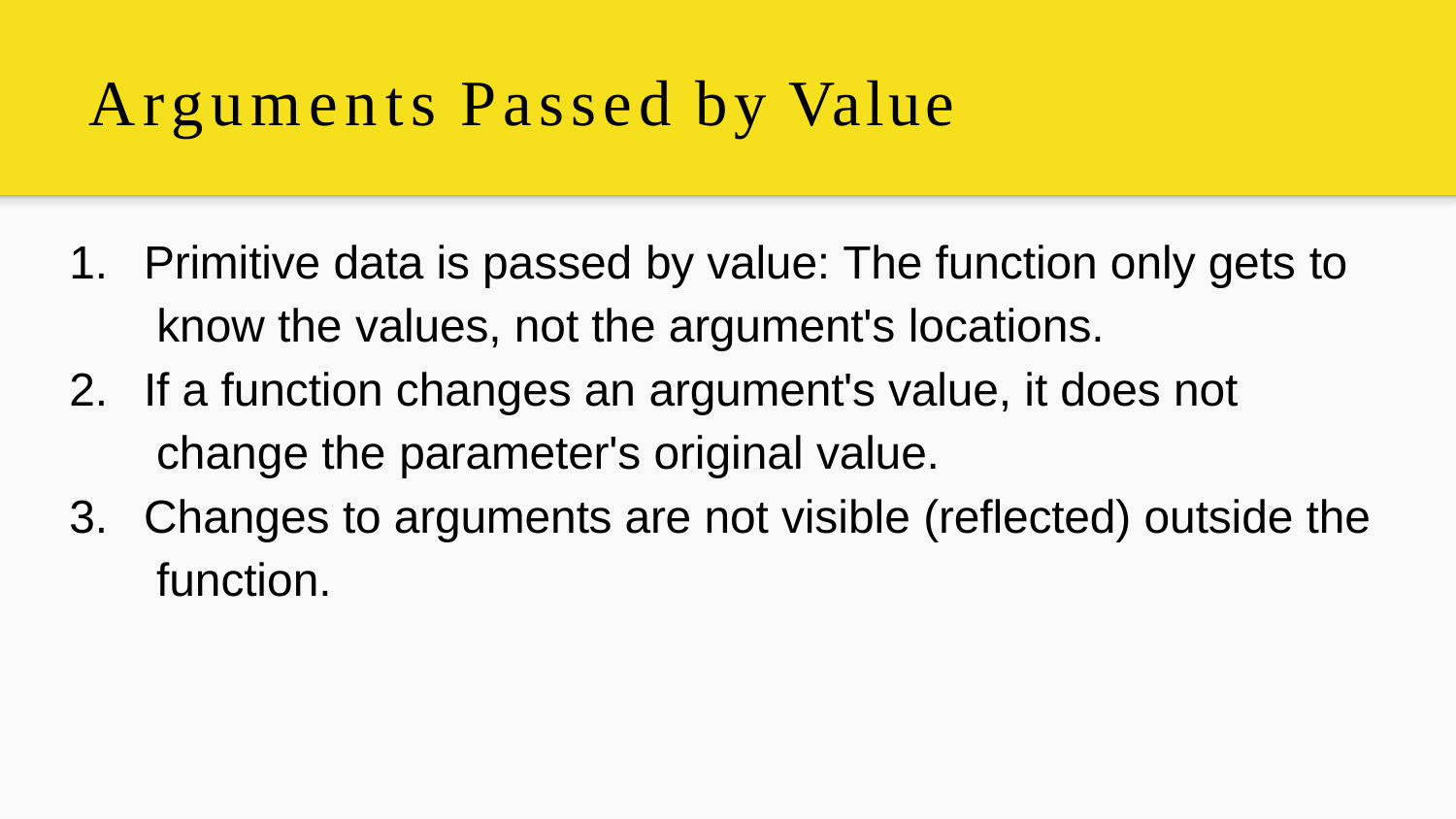

# Arguments Passed by Value

Primitive data is passed by value: The function only gets to  know the values, not the argument's locations.
If a function changes an argument's value, it does not  change the parameter's original value.
Changes to arguments are not visible (reﬂected) outside the  function.